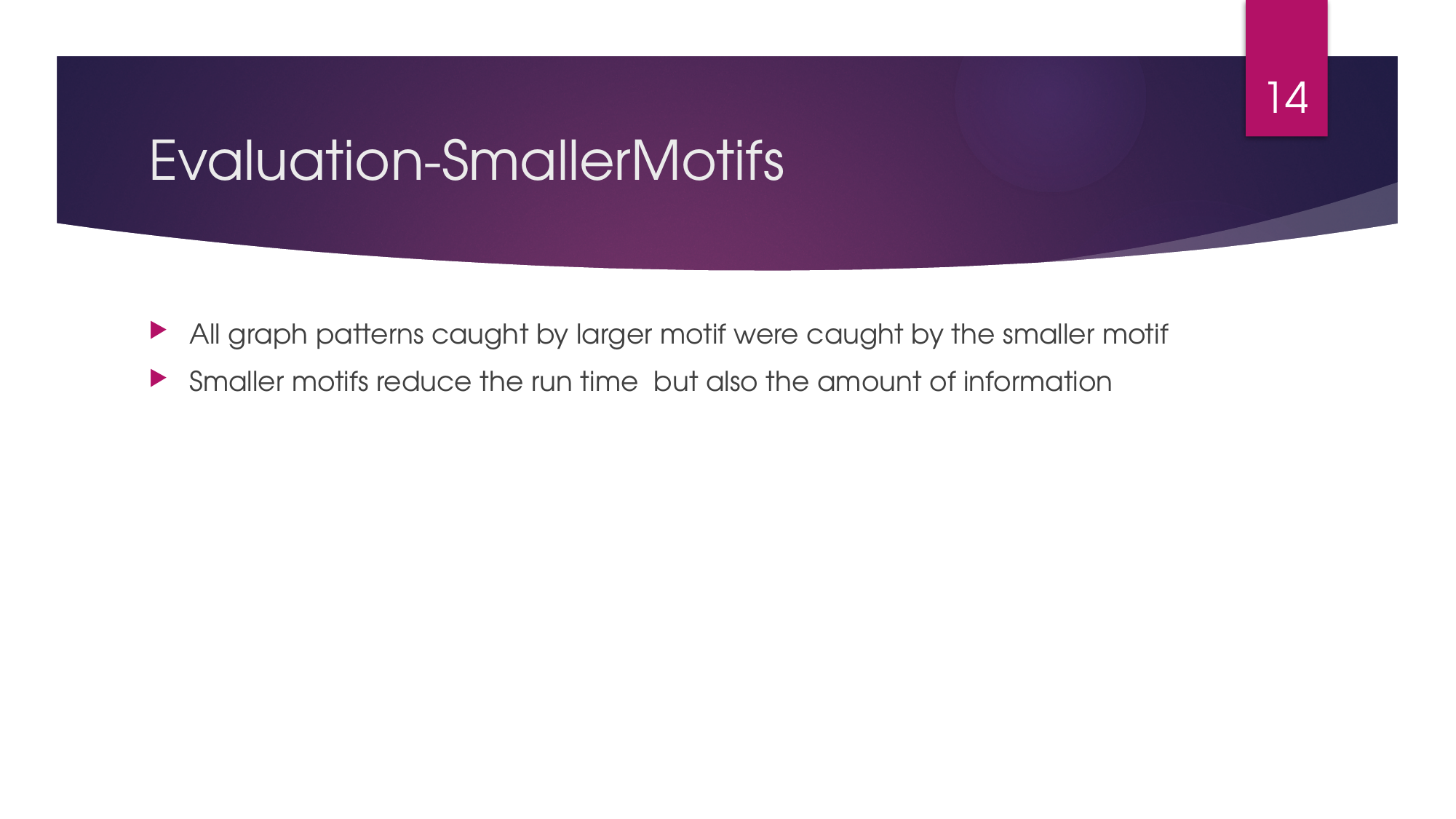

14
# Evaluation-SmallerMotifs
All graph patterns caught by larger motif were caught by the smaller motif
Smaller motifs reduce the run time  but also the amount of information